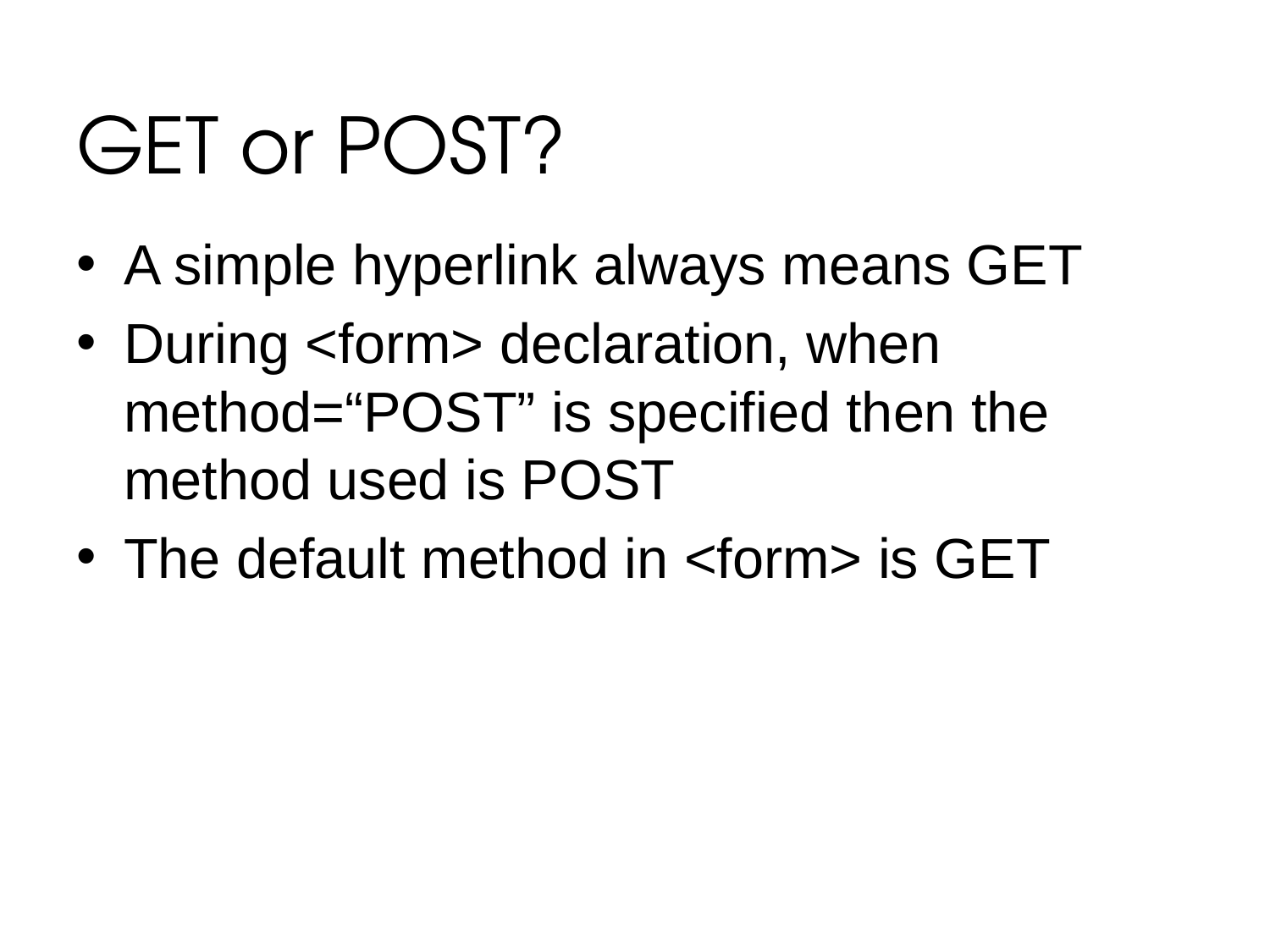

# GET or POST?
A simple hyperlink always means GET
During <form> declaration, when method=“POST” is specified then the method used is POST
The default method in <form> is GET